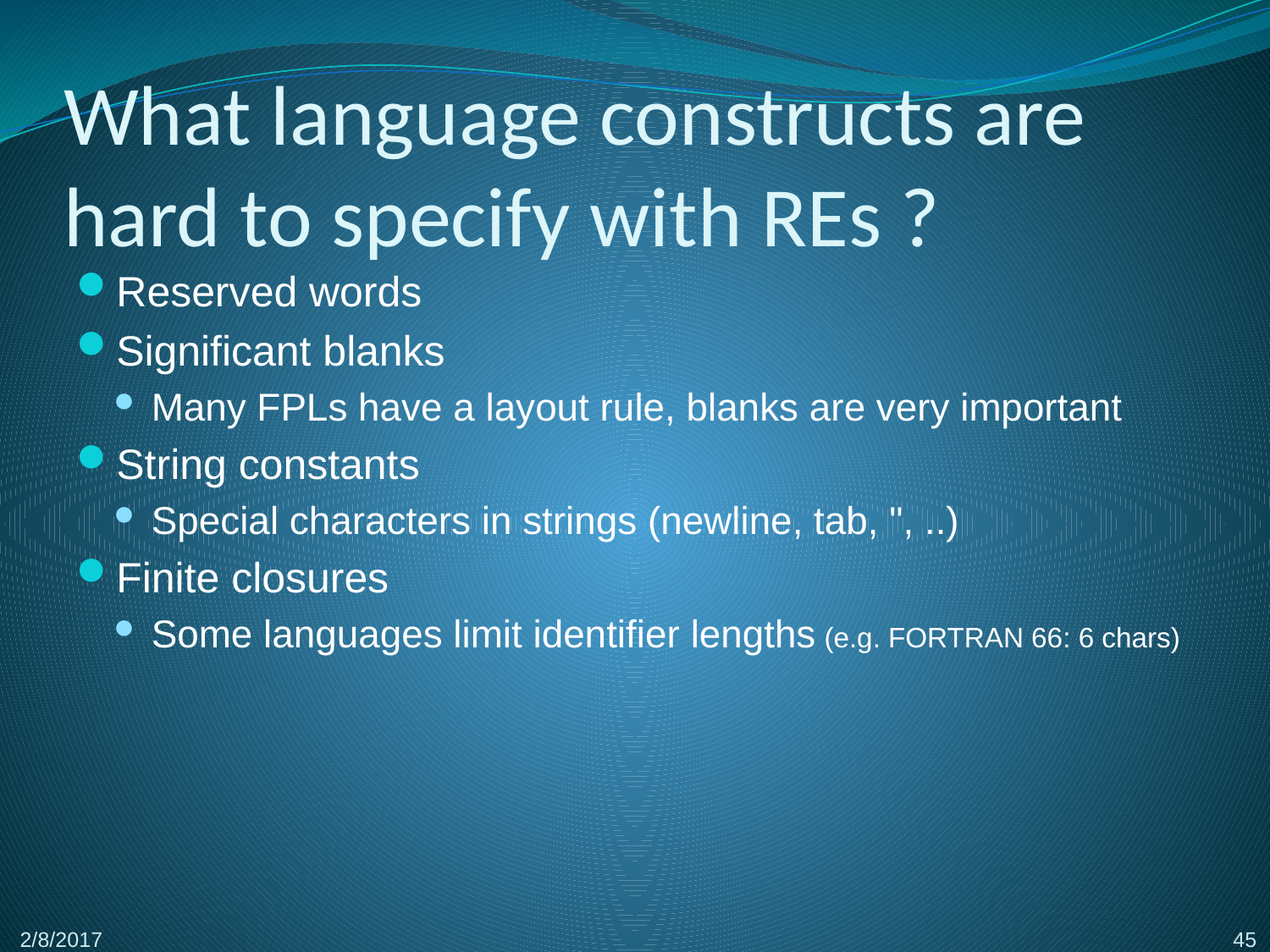

# What language constructs are hard to specify with REs ?
Reserved words
Significant blanks
Many FPLs have a layout rule, blanks are very important
String constants
Special characters in strings (newline, tab, ", ..)
Finite closures
Some languages limit identifier lengths (e.g. FORTRAN 66: 6 chars)
45
2/8/2017